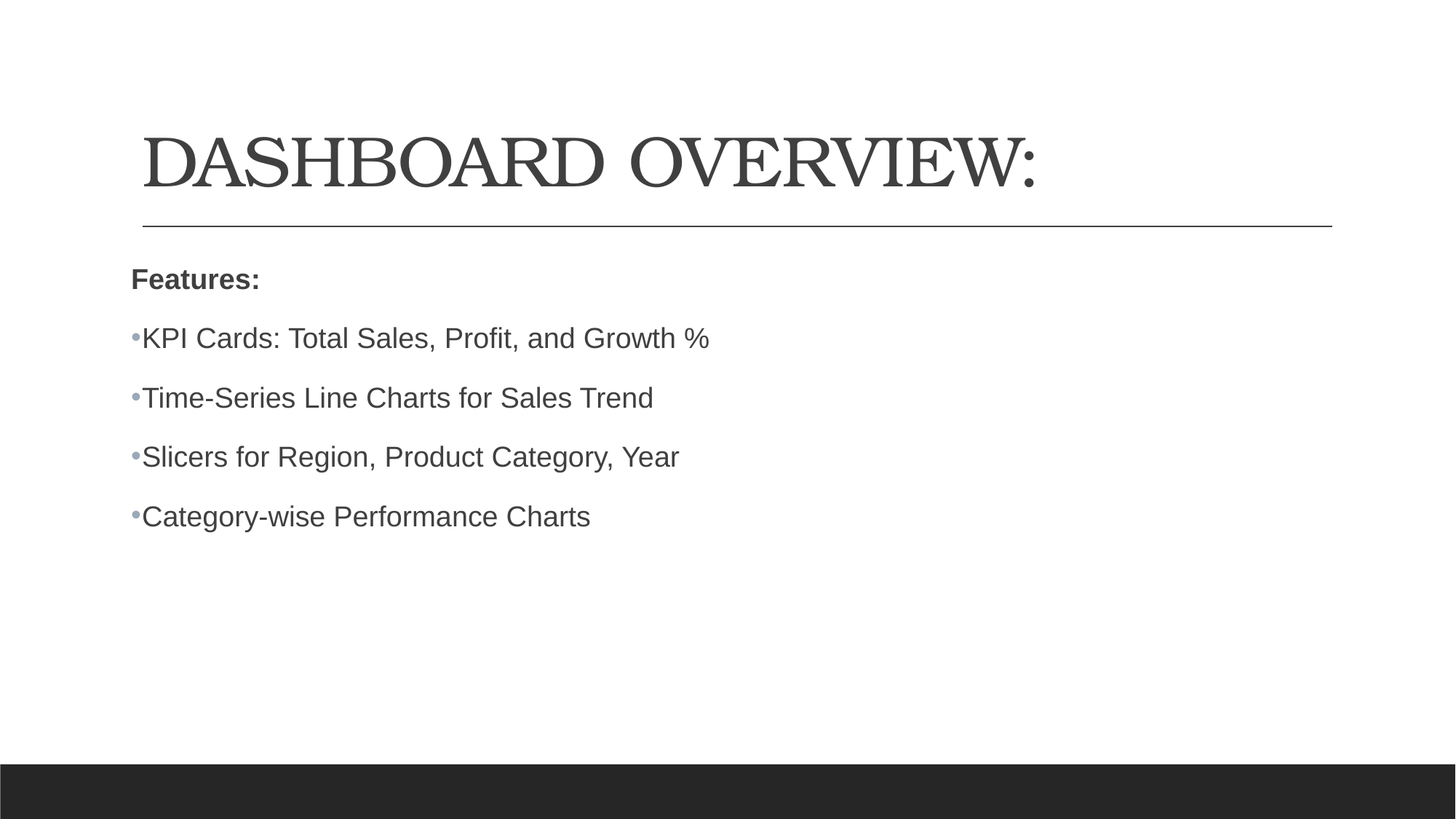

# DASHBOARD OVERVIEW:
Features:
KPI Cards: Total Sales, Profit, and Growth %
Time-Series Line Charts for Sales Trend
Slicers for Region, Product Category, Year
Category-wise Performance Charts